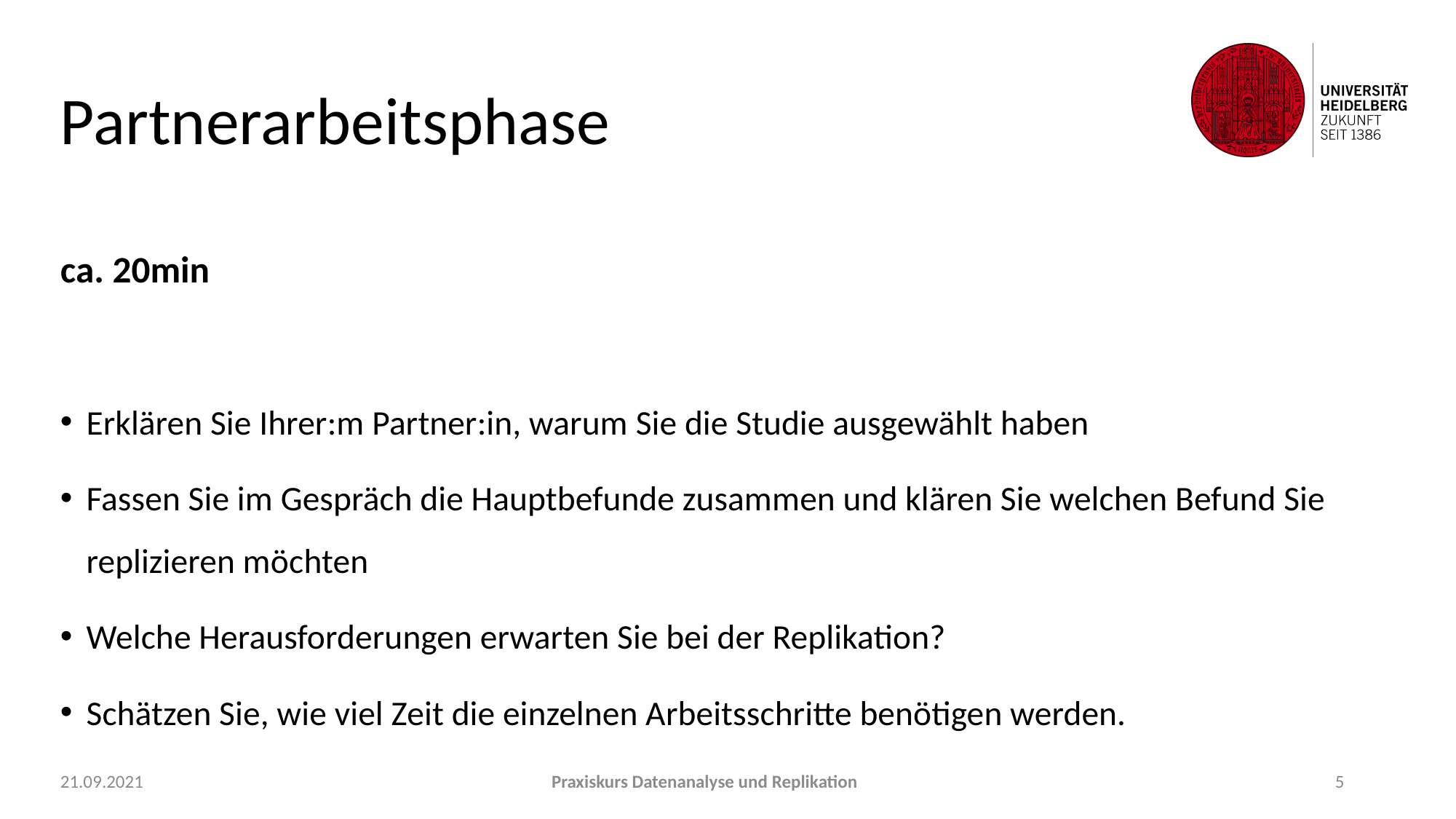

# Partnerarbeitsphase
ca. 20min

Erklären Sie Ihrer:m Partner:in, warum Sie die Studie ausgewählt haben
Fassen Sie im Gespräch die Hauptbefunde zusammen und klären Sie welchen Befund Sie replizieren möchten
Welche Herausforderungen erwarten Sie bei der Replikation?
Schätzen Sie, wie viel Zeit die einzelnen Arbeitsschritte benötigen werden.
21.09.2021
Praxiskurs Datenanalyse und Replikation
5